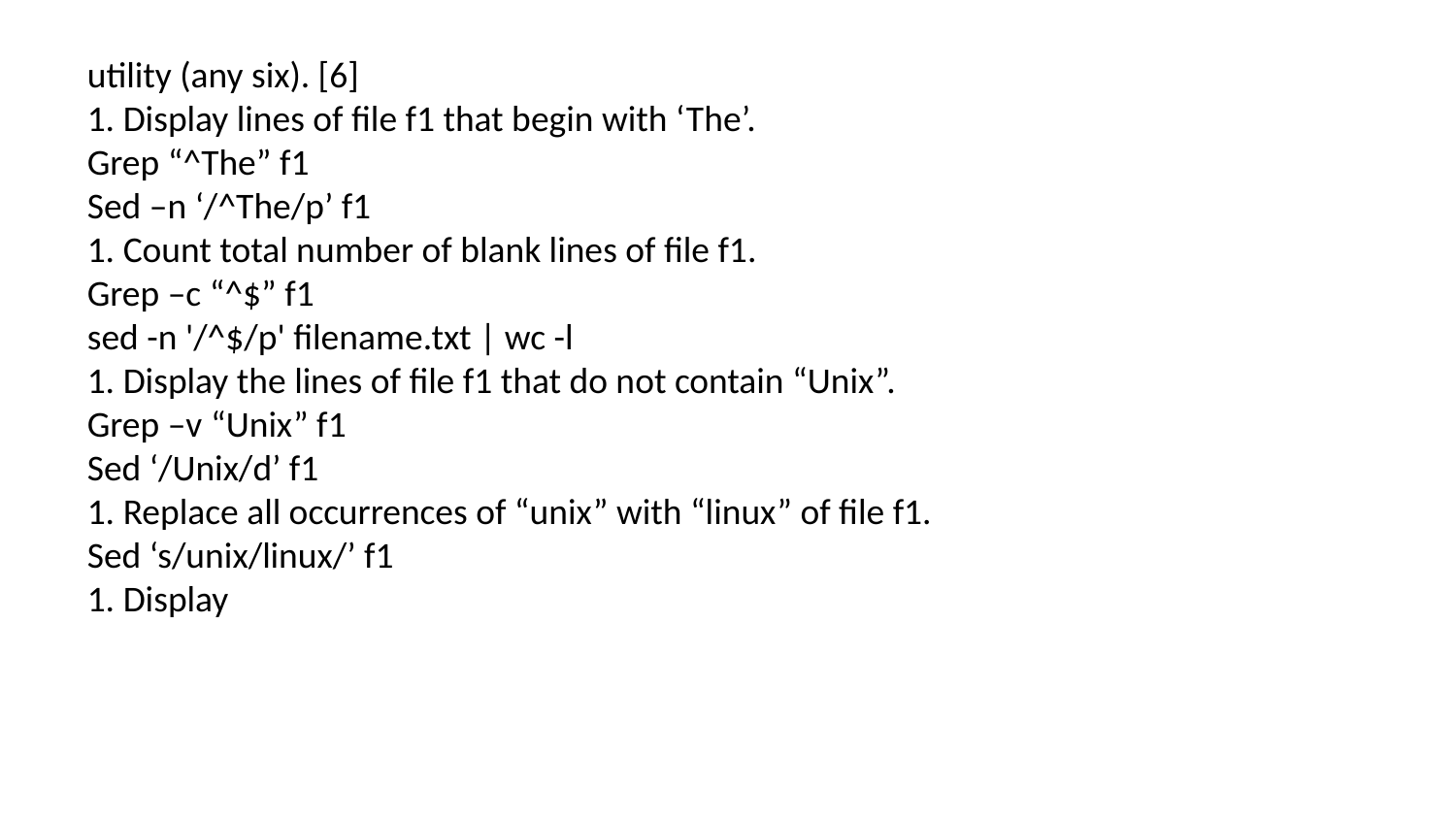

utility (any six). [6]
1. Display lines of file f1 that begin with ‘The’.
Grep “^The” f1
Sed –n ‘/^The/p’ f1
1. Count total number of blank lines of file f1.
Grep –c “^$” f1
sed -n '/^$/p' filename.txt | wc -l
1. Display the lines of file f1 that do not contain “Unix”.
Grep –v “Unix” f1
Sed ‘/Unix/d’ f1
1. Replace all occurrences of “unix” with “linux” of file f1.
Sed ‘s/unix/linux/’ f1
1. Display